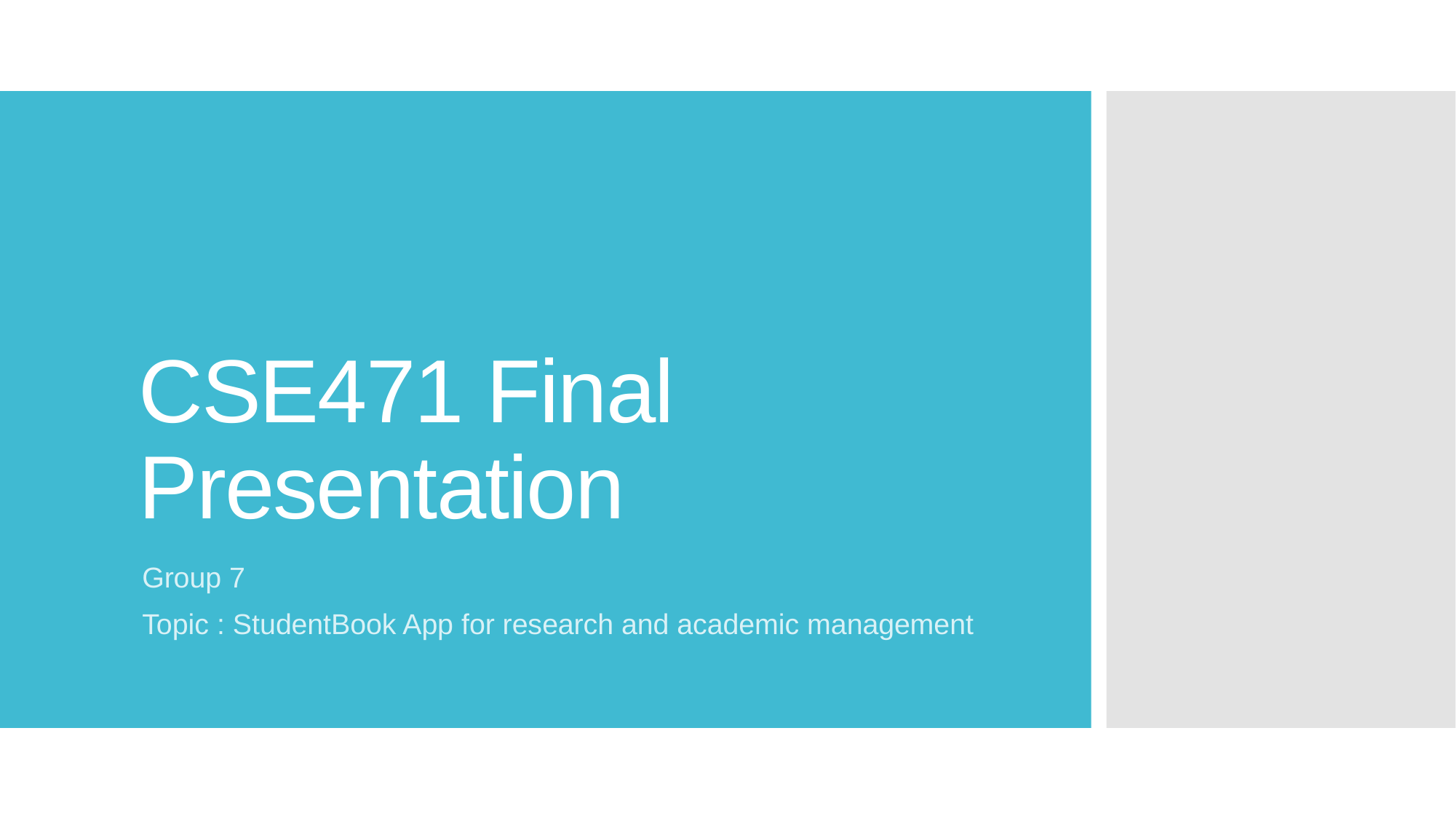

# CSE471 Final Presentation
Group 7
Topic : StudentBook App for research and academic management